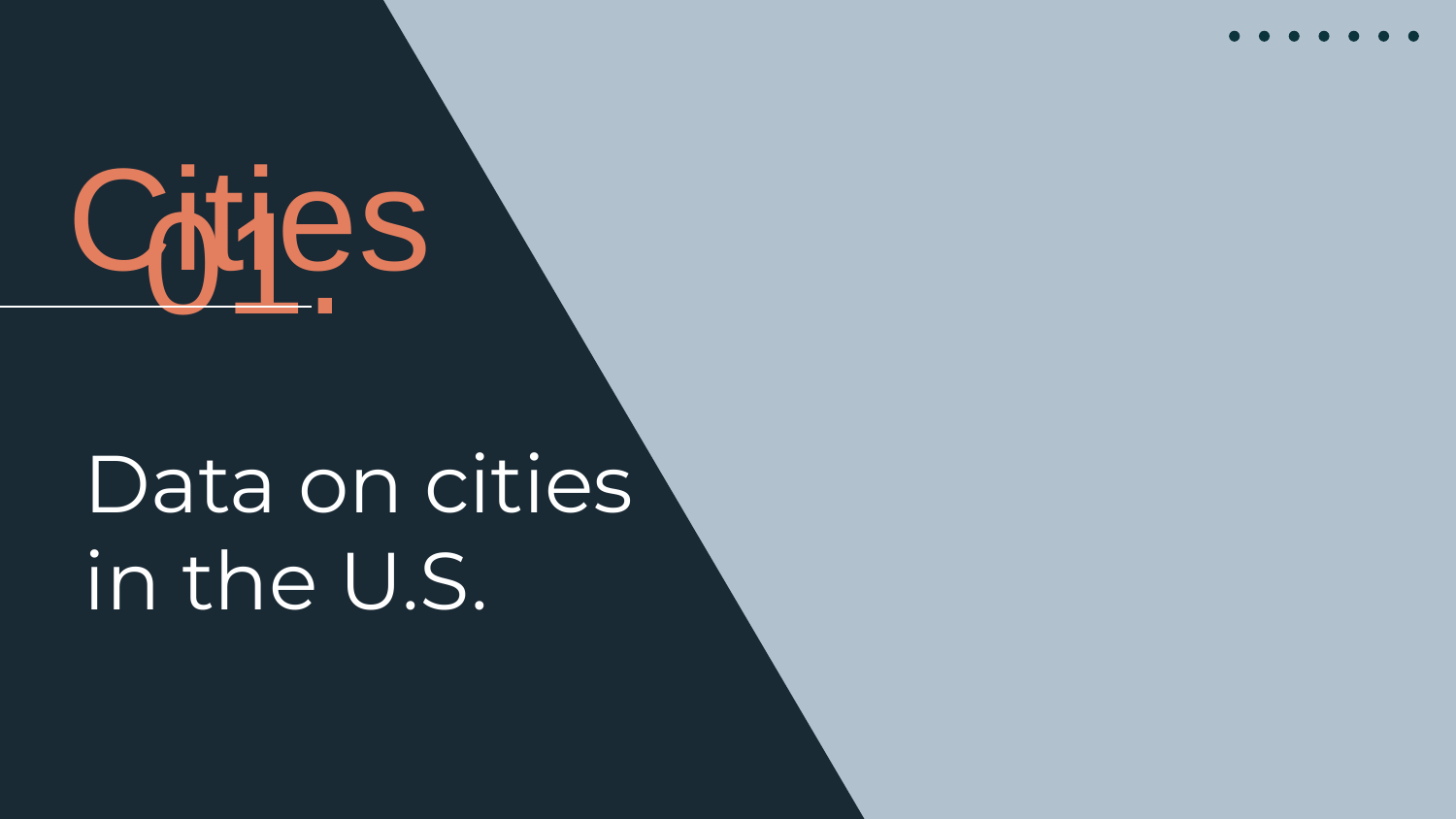

Cities
01.
# Data on cities in the U.S.